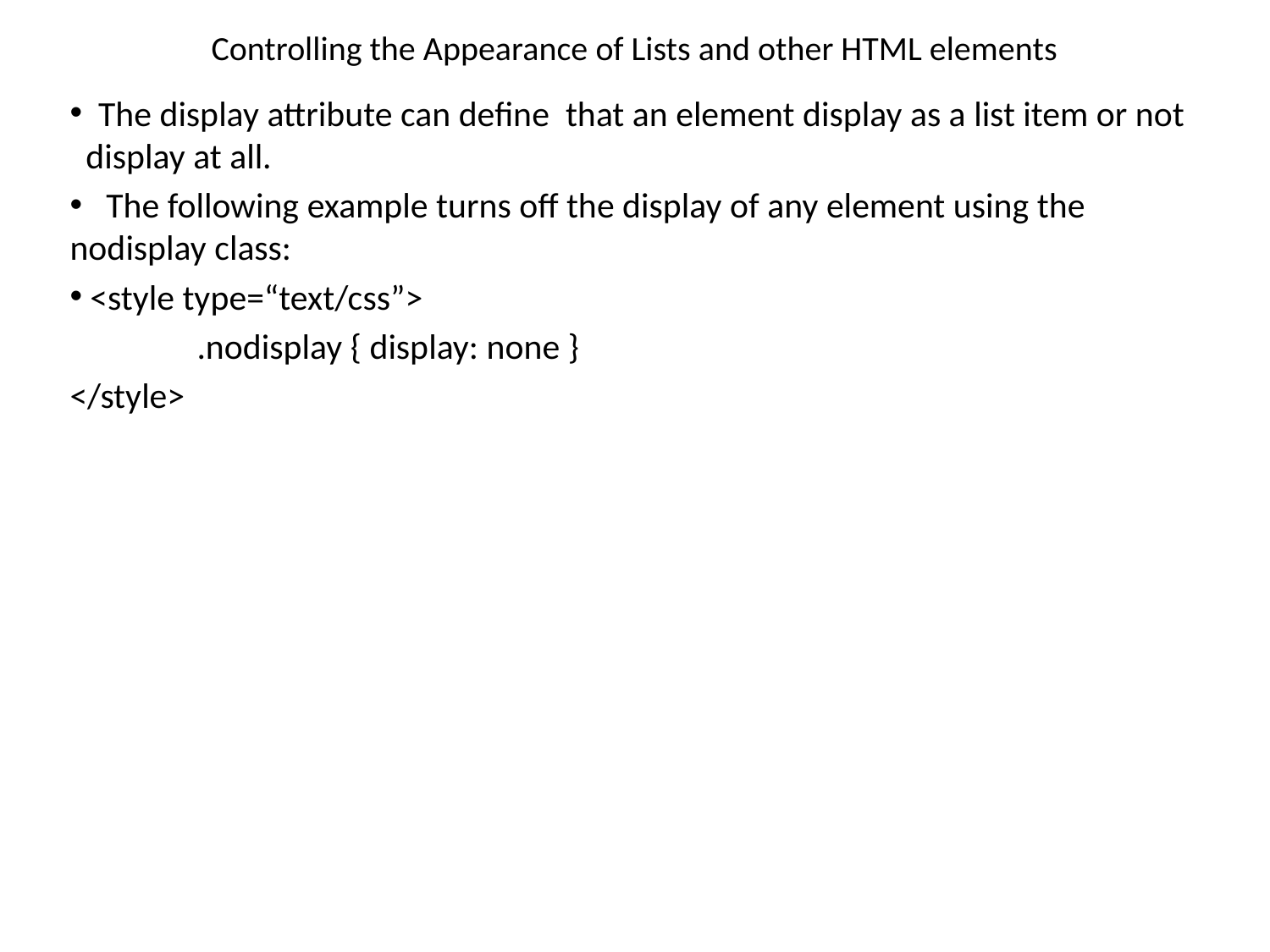

# Controlling the Appearance of Lists and other HTML elements
  The display attribute can define  that an element display as a list item or not    display at all.
   The following example turns off the display of any element using the nodisplay class:
 <style type=“text/css”>
	.nodisplay { display: none }
</style>